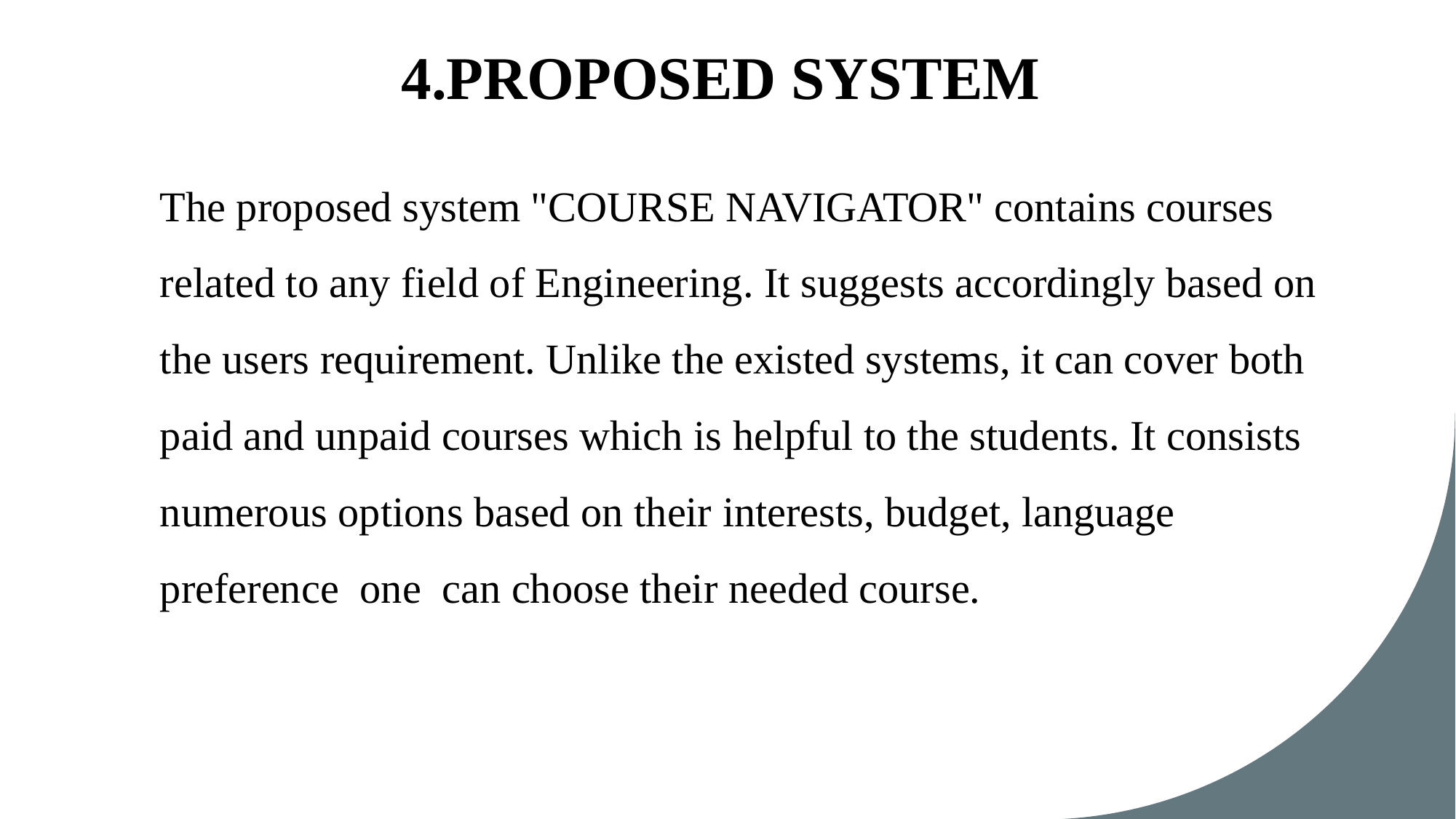

4.PROPOSED SYSTEM
The proposed system "COURSE NAVIGATOR" contains courses
related to any field of Engineering. It suggests accordingly based on
the users requirement. Unlike the existed systems, it can cover both
paid and unpaid courses which is helpful to the students. It consists
numerous options based on their interests, budget, language
preference  one  can choose their needed course.